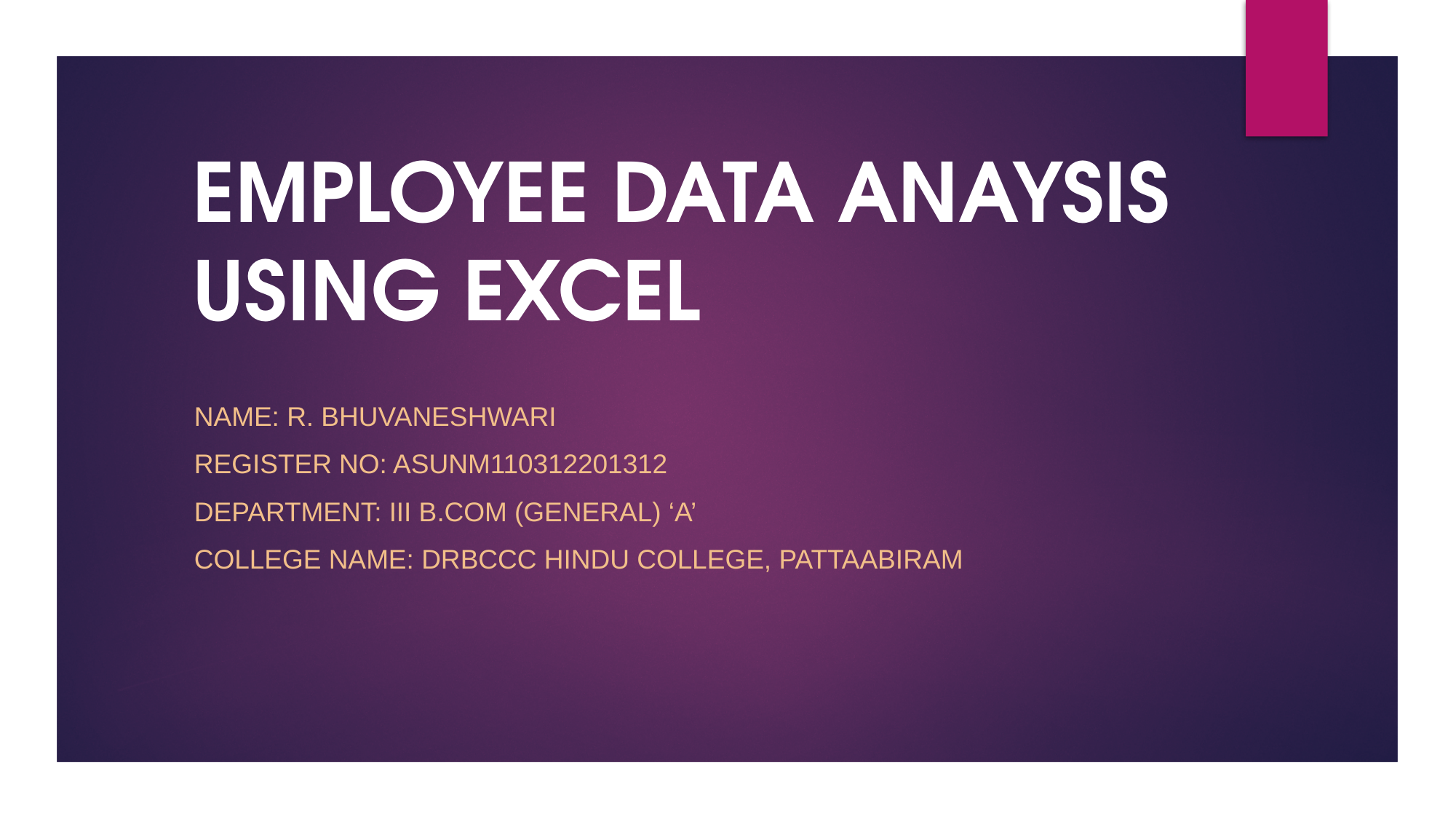

# EMPLOYEE DATA ANAYSIS USING EXCEL
NAME: r. bhuvaneshwari
REGISTER NO: asunm110312201312
Department: III B.com (General) ‘A’
COLLEGE NAME: DRBCCC HINDU COLLEGE, PATTAABIRAM